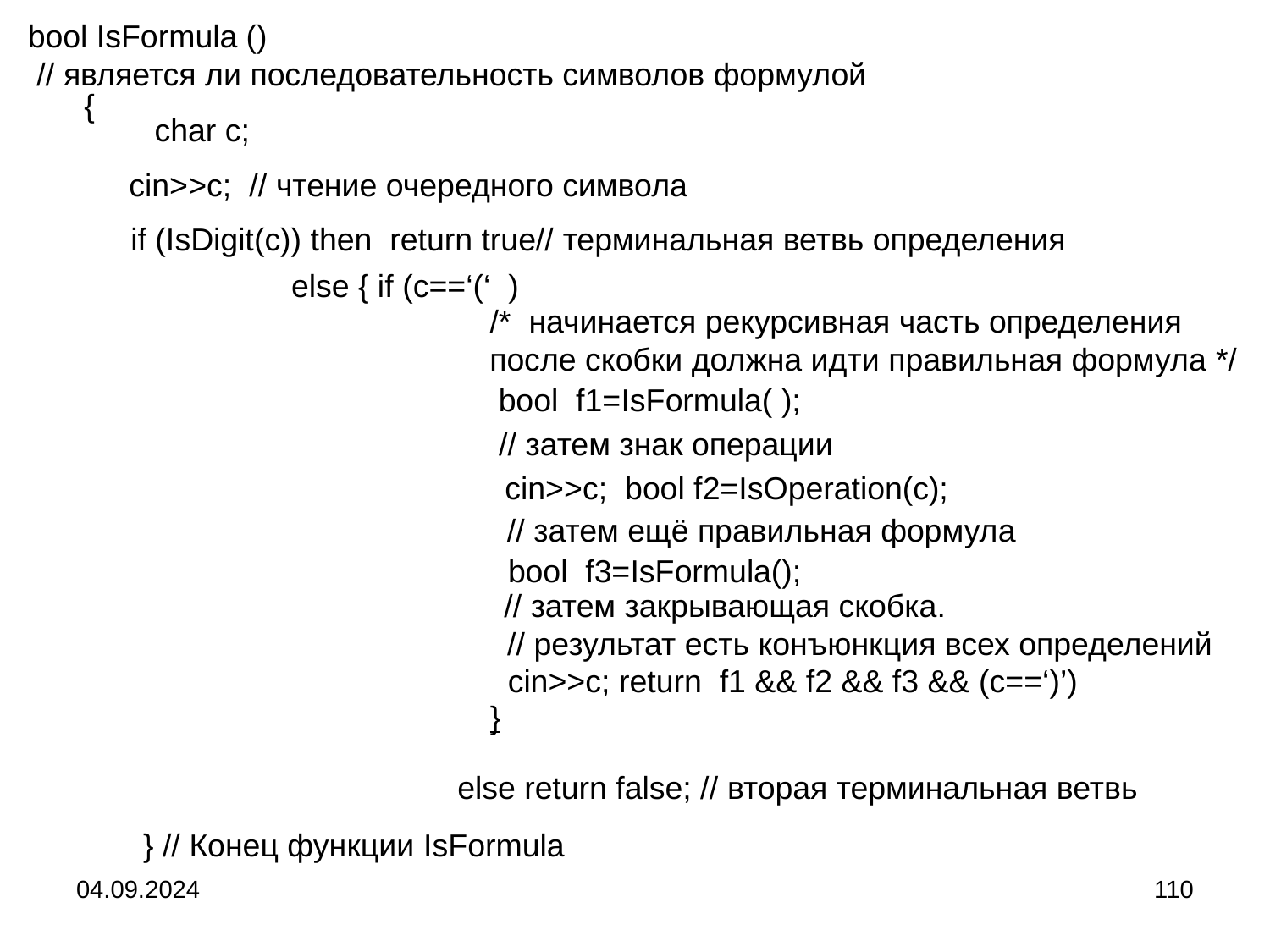

bool IsFormula ()
 // является ли последовательность символов формулой
{
                char c;
cin>>c;  // чтение очередного символа
if (IsDigit(c)) then  return true// терминальная ветвь определения

else { if (c==‘(‘  )
/*  начинается рекурсивная часть определения
после скобки должна идти правильная формула */
bool  f1=IsFormula( );
// затем знак операции
cin>>c;  bool f2=IsOperation(c);
// затем ещё правильная формула
bool  f3=IsFormula();
// затем закрывающая скобка.
// результат есть конъюнкция всех определений
cin>>c; return  f1 && f2 && f3 && (c==‘)’)
}
else return false; // вторая терминальная ветвь
} // Конец функции IsFormula
04.09.2024
110